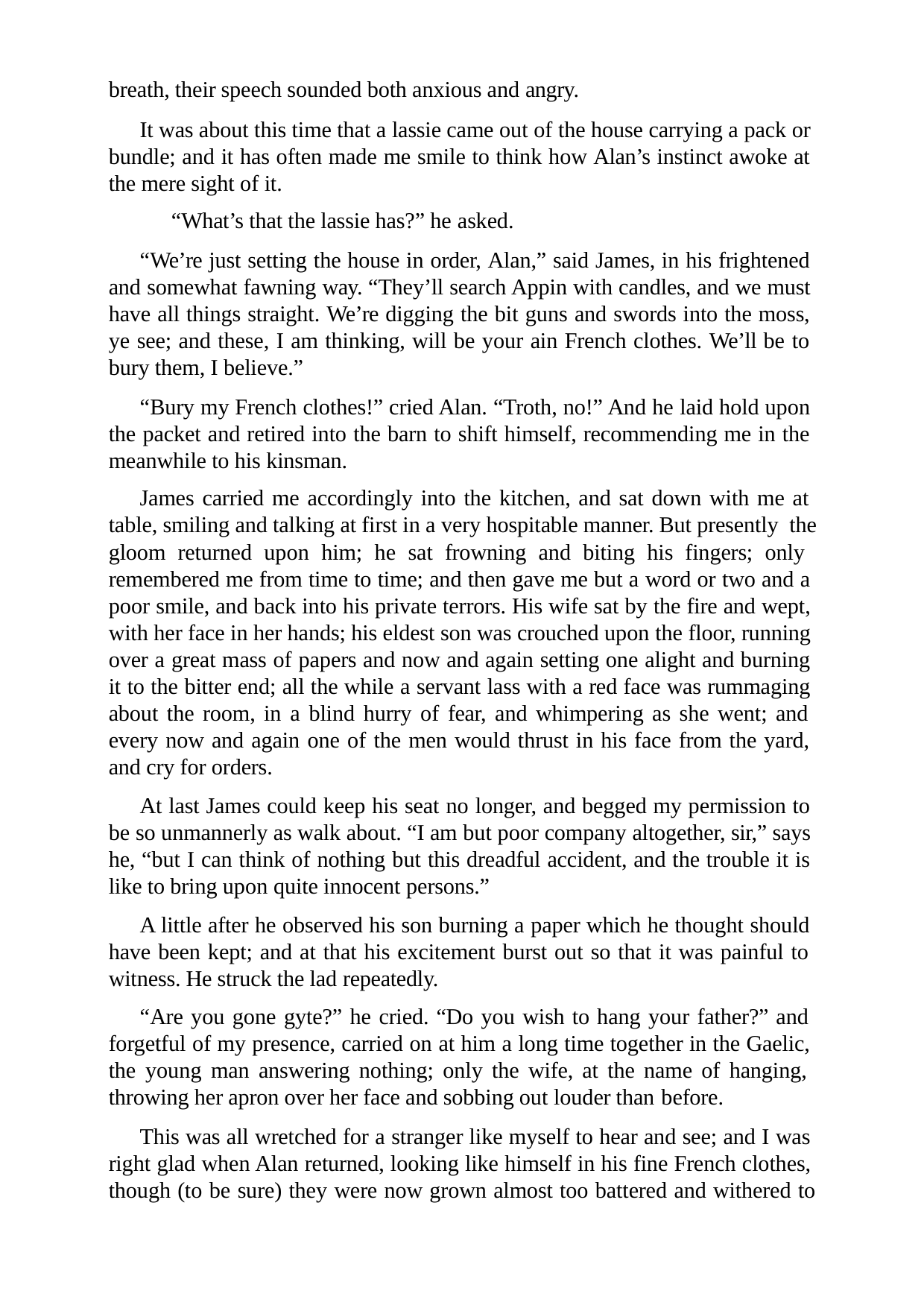

breath, their speech sounded both anxious and angry.
It was about this time that a lassie came out of the house carrying a pack or  bundle; and it has often made me smile to think how Alan’s instinct awoke at  the mere sight of it.
“What’s that the lassie has?” he asked.
“We’re just setting the house in order, Alan,” said James, in his frightened  and somewhat fawning way. “They’ll search Appin with candles, and we must  have all things straight. We’re digging the bit guns and swords into the moss,  ye see; and these, I am thinking, will be your ain French clothes. We’ll be to  bury them, I believe.”
“Bury my French clothes!” cried Alan. “Troth, no!” And he laid hold upon  the packet and retired into the barn to shift himself, recommending me in the  meanwhile to his kinsman.
James carried me accordingly into the kitchen, and sat down with me at  table, smiling and talking at first in a very hospitable manner. But presently  the gloom returned upon him; he sat frowning and biting his fingers; only  remembered me from time to time; and then gave me but a word or two and a  poor smile, and back into his private terrors. His wife sat by the fire and wept,  with her face in her hands; his eldest son was crouched upon the floor, running  over a great mass of papers and now and again setting one alight and burning  it to the bitter end; all the while a servant lass with a red face was rummaging  about the room, in a blind hurry of fear, and whimpering as she went; and  every now and again one of the men would thrust in his face from the yard,  and cry for orders.
At last James could keep his seat no longer, and begged my permission to  be so unmannerly as walk about. “I am but poor company altogether, sir,” says  he, “but I can think of nothing but this dreadful accident, and the trouble it is  like to bring upon quite innocent persons.”
A little after he observed his son burning a paper which he thought should  have been kept; and at that his excitement burst out so that it was painful to  witness. He struck the lad repeatedly.
“Are you gone gyte?” he cried. “Do you wish to hang your father?” and  forgetful of my presence, carried on at him a long time together in the Gaelic,  the young man answering nothing; only the wife, at the name of hanging,  throwing her apron over her face and sobbing out louder than before.
This was all wretched for a stranger like myself to hear and see; and I was  right glad when Alan returned, looking like himself in his fine French clothes,  though (to be sure) they were now grown almost too battered and withered to